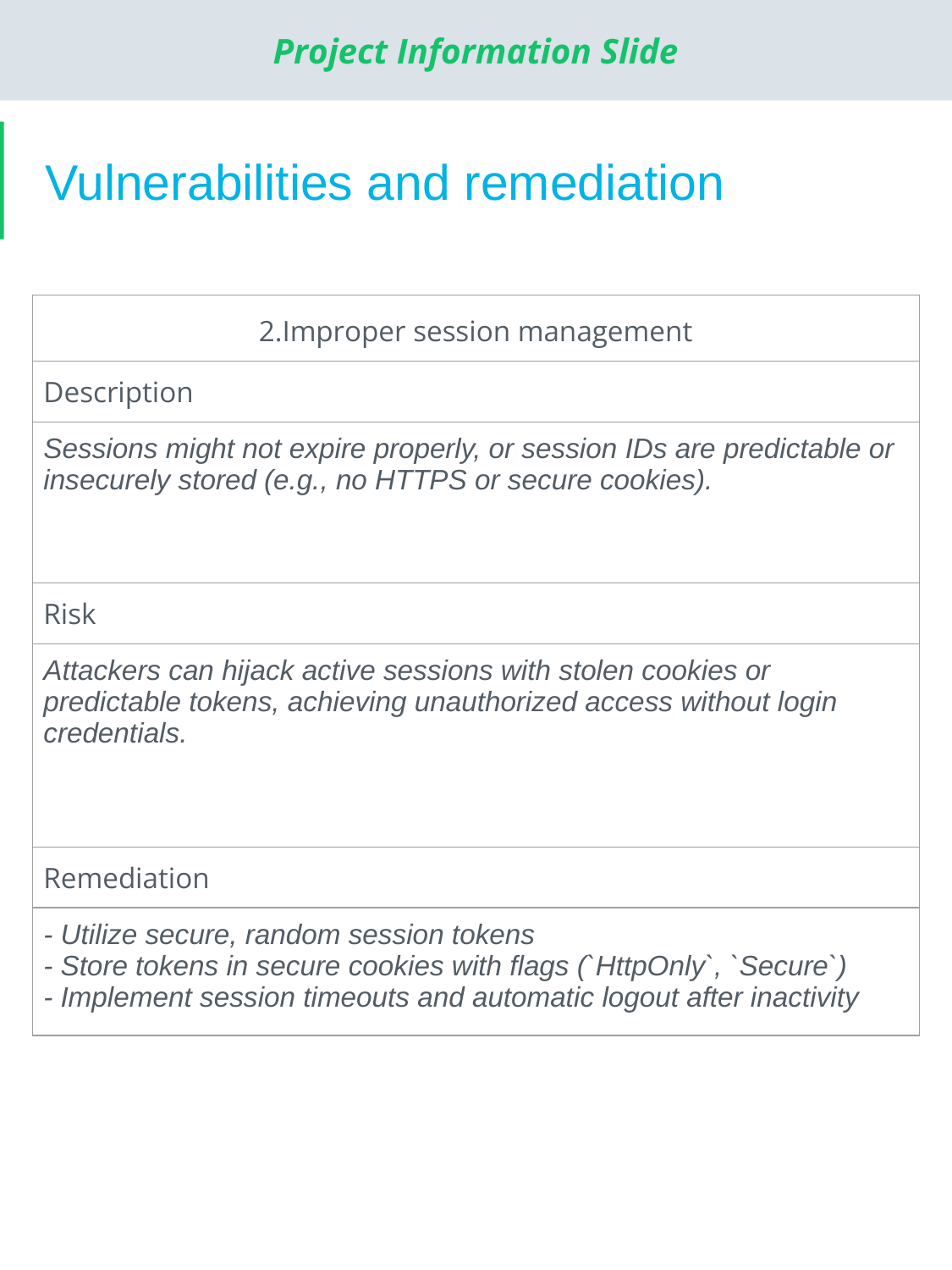

# Vulnerabilities and remediation
| 2.Improper session management |
| --- |
| Description |
| Sessions might not expire properly, or session IDs are predictable or insecurely stored (e.g., no HTTPS or secure cookies). |
| Risk |
| Attackers can hijack active sessions with stolen cookies or predictable tokens, achieving unauthorized access without login credentials. |
| Remediation |
| - Utilize secure, random session tokens - Store tokens in secure cookies with flags (`HttpOnly`, `Secure`) - Implement session timeouts and automatic logout after inactivity |